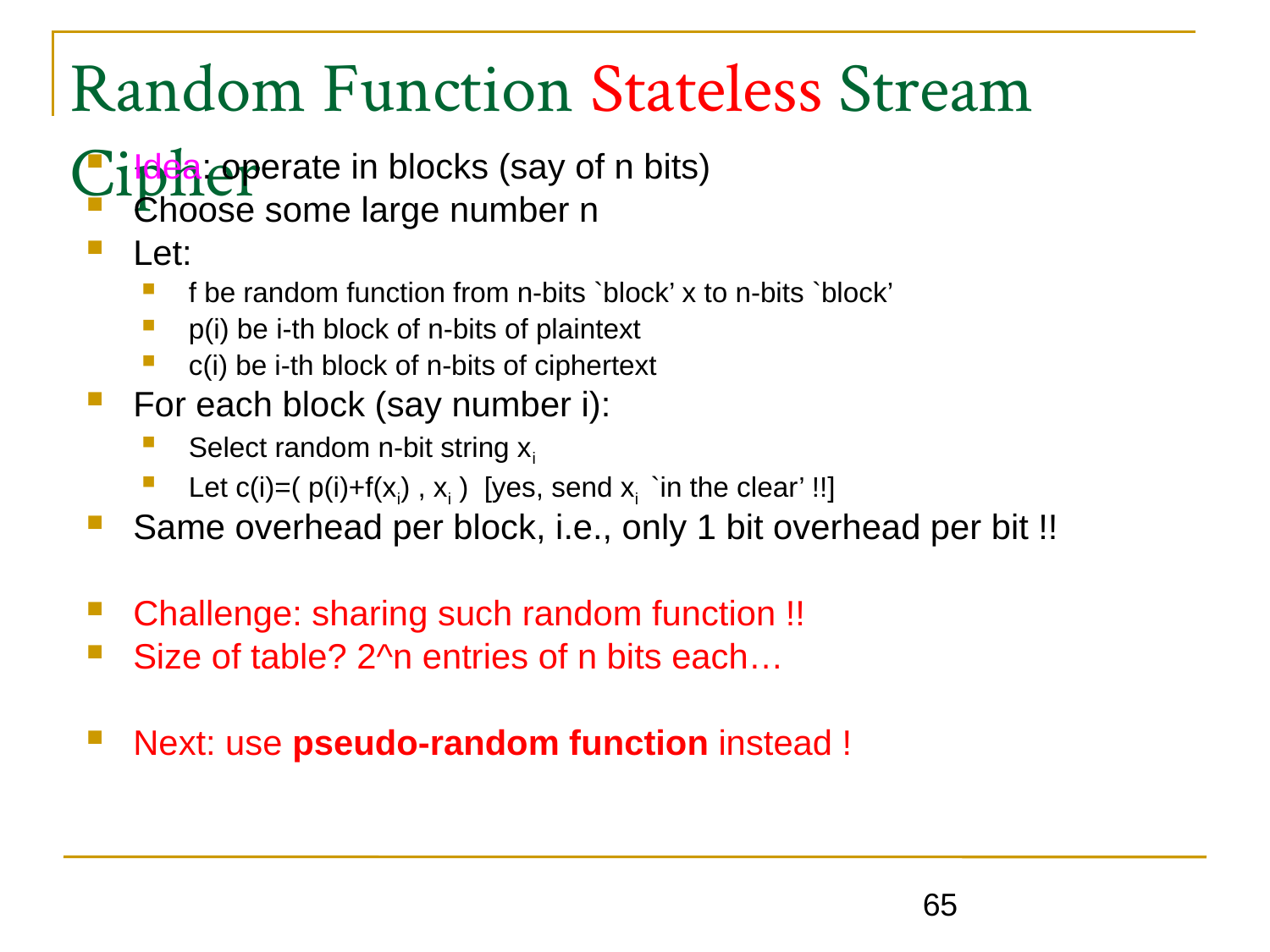

Random Function Stateless Stream Cipher
Idea: operate in blocks (say of n bits)
Choose some large number n
Let:
f be random function from n-bits `block’ x to n-bits `block’
p(i) be i-th block of n-bits of plaintext
c(i) be i-th block of n-bits of ciphertext
For each block (say number i):
Select random n-bit string xi
Let c(i)=( p(i)+f(xi) , xi )  [yes, send xi  `in the clear’ !!]
Same overhead per block, i.e., only 1 bit overhead per bit !!

Challenge: sharing such random function !!
Size of table? 2^n entries of n bits each…

Next: use pseudo-random function instead !

65